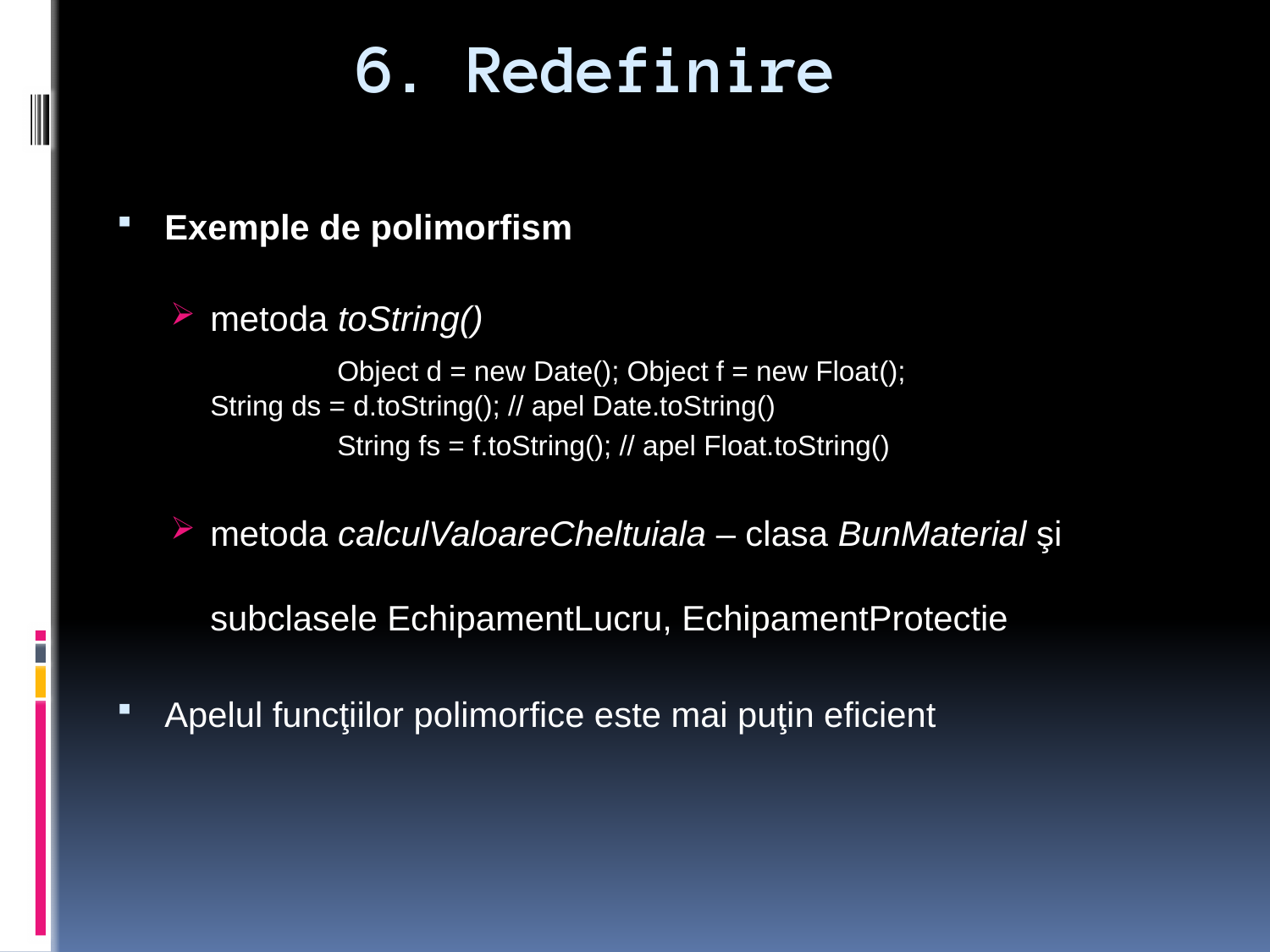

# 6. Redefinire
Exemple de polimorfism
metoda toString()
		Object d = new Date(); Object f = new Float(); 	String ds = d.toString(); // apel Date.toString()
		String fs = f.toString(); // apel Float.toString()
metoda calculValoareCheltuiala – clasa BunMaterial şi subclasele EchipamentLucru, EchipamentProtectie
Apelul funcţiilor polimorfice este mai puţin eficient